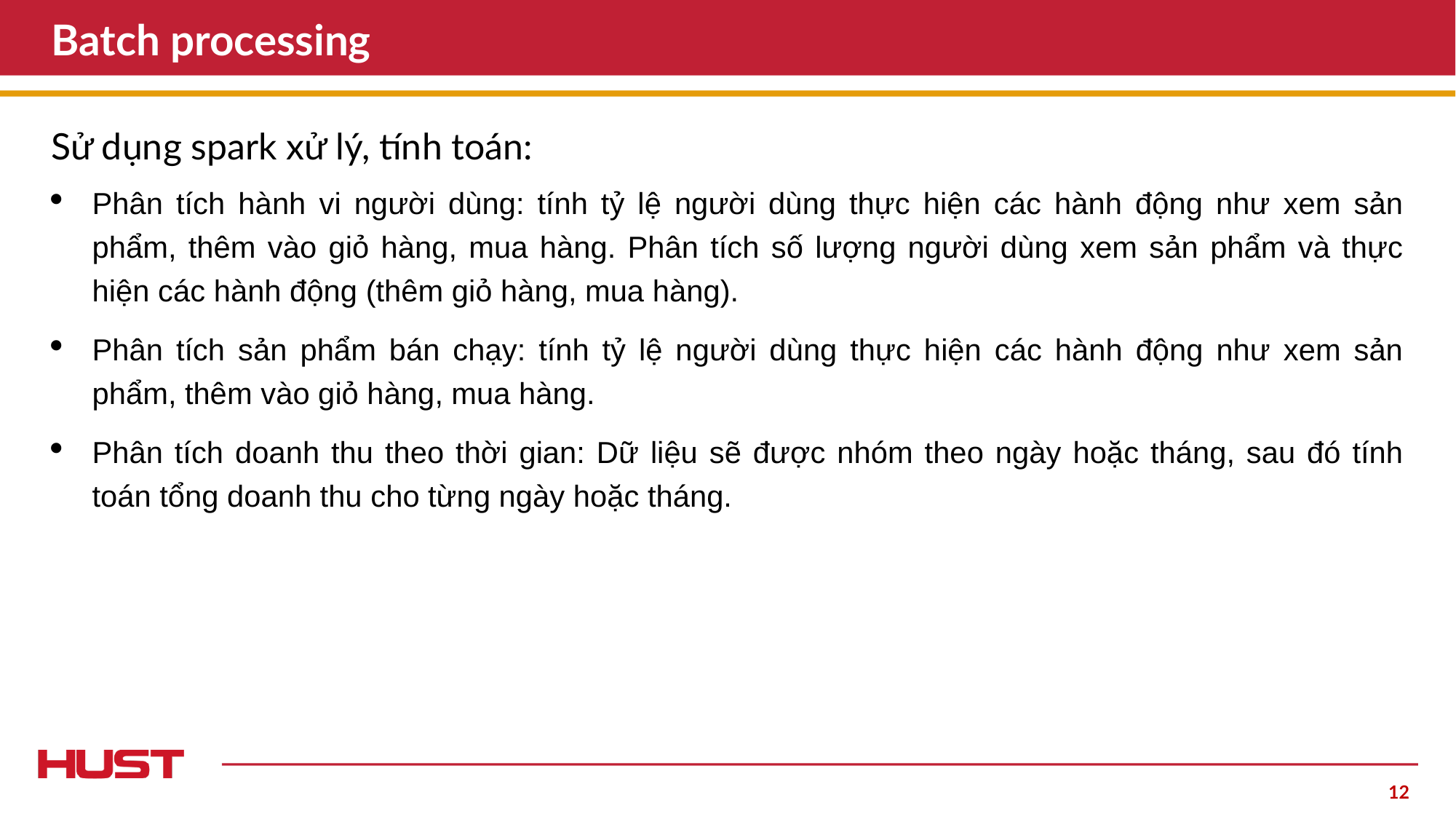

# Batch processing
Sử dụng spark xử lý, tính toán:
Phân tích hành vi người dùng: tính tỷ lệ người dùng thực hiện các hành động như xem sản phẩm, thêm vào giỏ hàng, mua hàng. Phân tích số lượng người dùng xem sản phẩm và thực hiện các hành động (thêm giỏ hàng, mua hàng).
Phân tích sản phẩm bán chạy: tính tỷ lệ người dùng thực hiện các hành động như xem sản phẩm, thêm vào giỏ hàng, mua hàng.
Phân tích doanh thu theo thời gian: Dữ liệu sẽ được nhóm theo ngày hoặc tháng, sau đó tính toán tổng doanh thu cho từng ngày hoặc tháng.

12